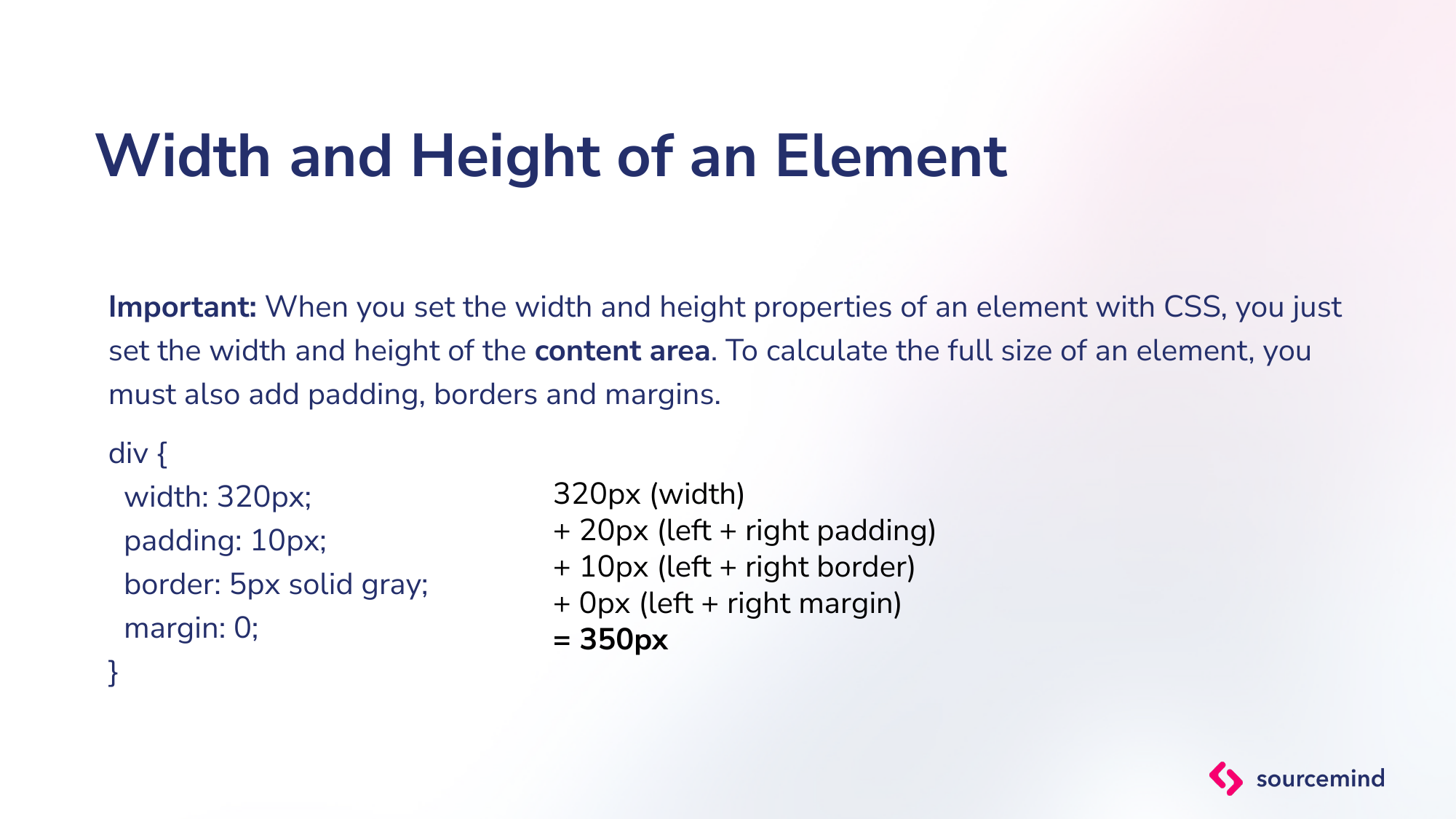

# Width and Height of an Element
Important: When you set the width and height properties of an element with CSS, you just set the width and height of the content area. To calculate the full size of an element, you must also add padding, borders and margins.
div {
  width: 320px;
  padding: 10px;
  border: 5px solid gray;
  margin: 0;
}
320px (width)
+ 20px (left + right padding)
+ 10px (left + right border)
+ 0px (left + right margin)
= 350px